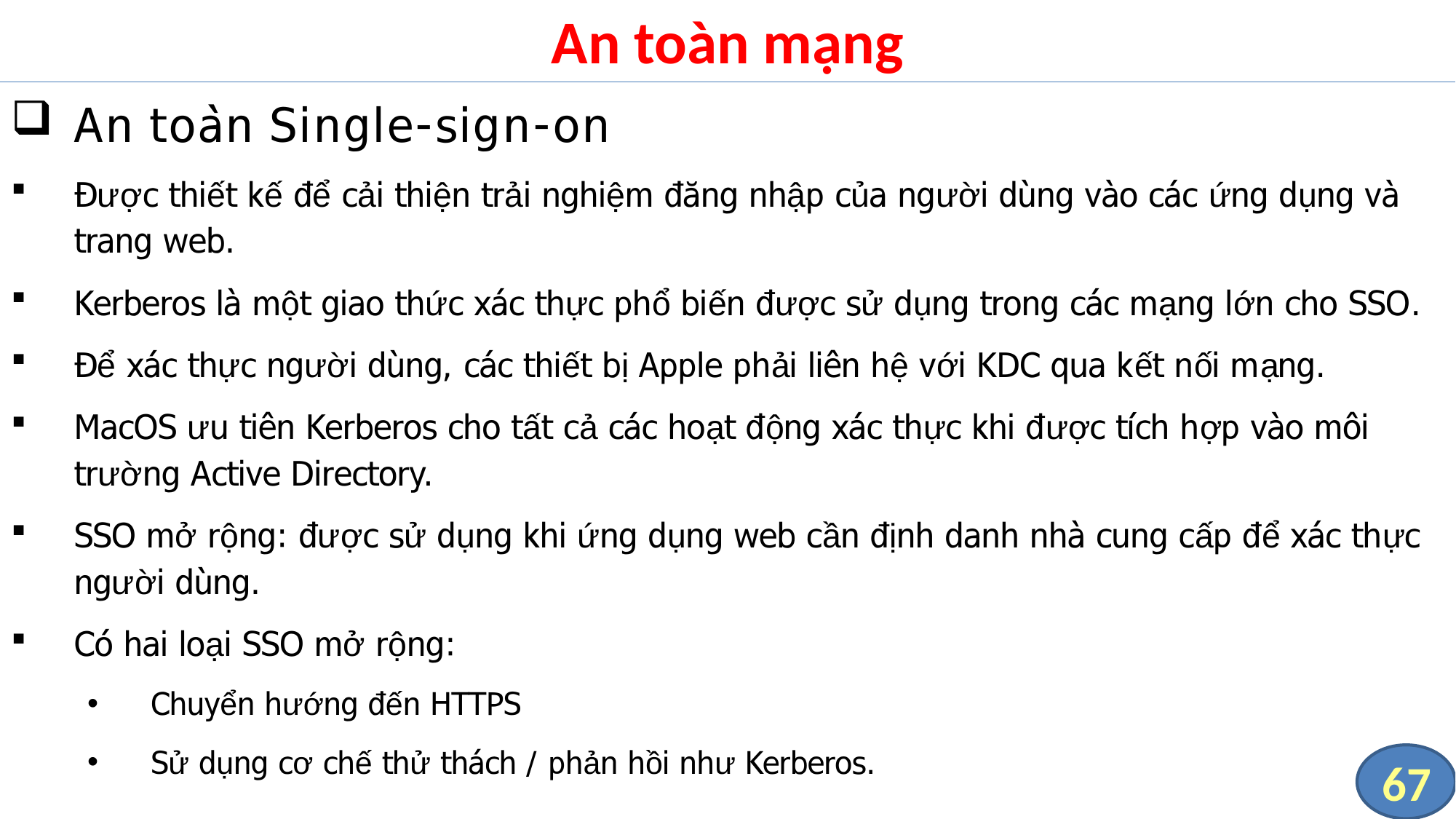

# An toàn mạng
An toàn Single-sign-on
Được thiết kế để cải thiện trải nghiệm đăng nhập của người dùng vào các ứng dụng và trang web.
Kerberos là một giao thức xác thực phổ biến được sử dụng trong các mạng lớn cho SSO.
Để xác thực người dùng, các thiết bị Apple phải liên hệ với KDC qua kết nối mạng.
MacOS ưu tiên Kerberos cho tất cả các hoạt động xác thực khi được tích hợp vào môi trường Active Directory.
SSO mở rộng: được sử dụng khi ứng dụng web cần định danh nhà cung cấp để xác thực người dùng.
Có hai loại SSO mở rộng:
Chuyển hướng đến HTTPS
Sử dụng cơ chế thử thách / phản hồi như Kerberos.
67